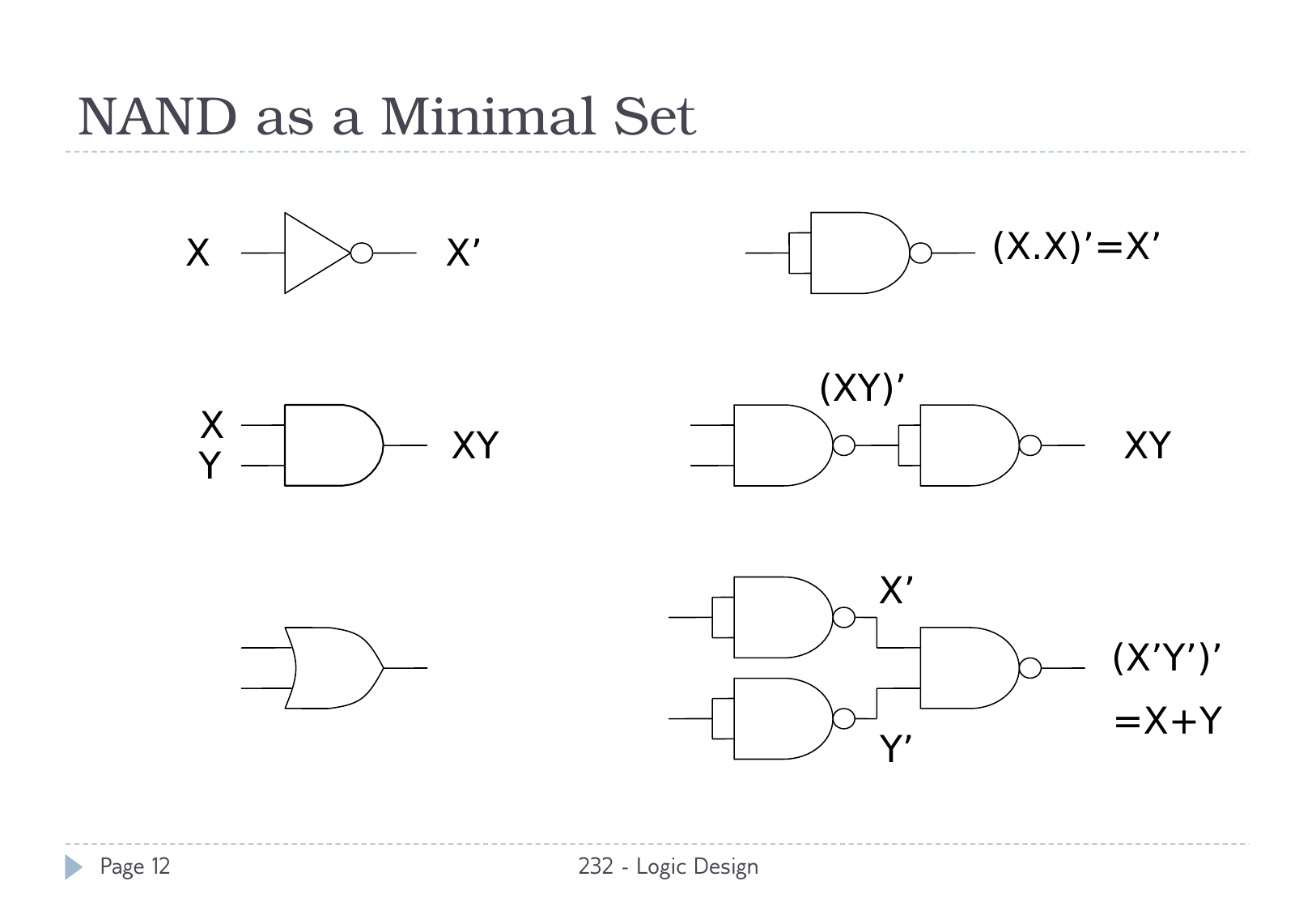

NAND as a Minimal Set

(X.X)’=X’

X
X’

(XY)’

XY

X

XY

Y

X’

(X’Y’)’
=X+Y

Y’

Page 12
232 - Logic Design